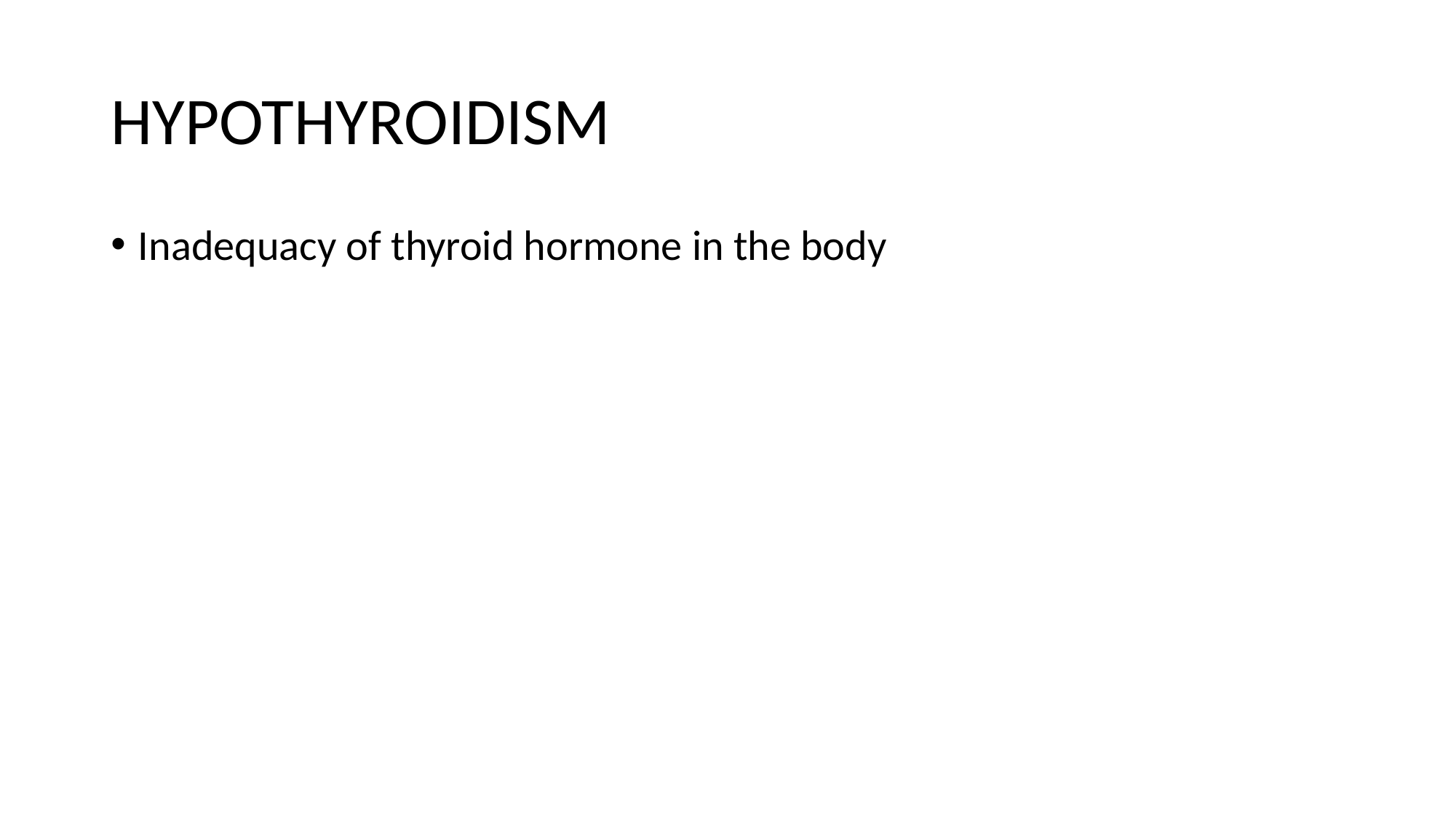

# HYPOTHYROIDISM
Inadequacy of thyroid hormone in the body